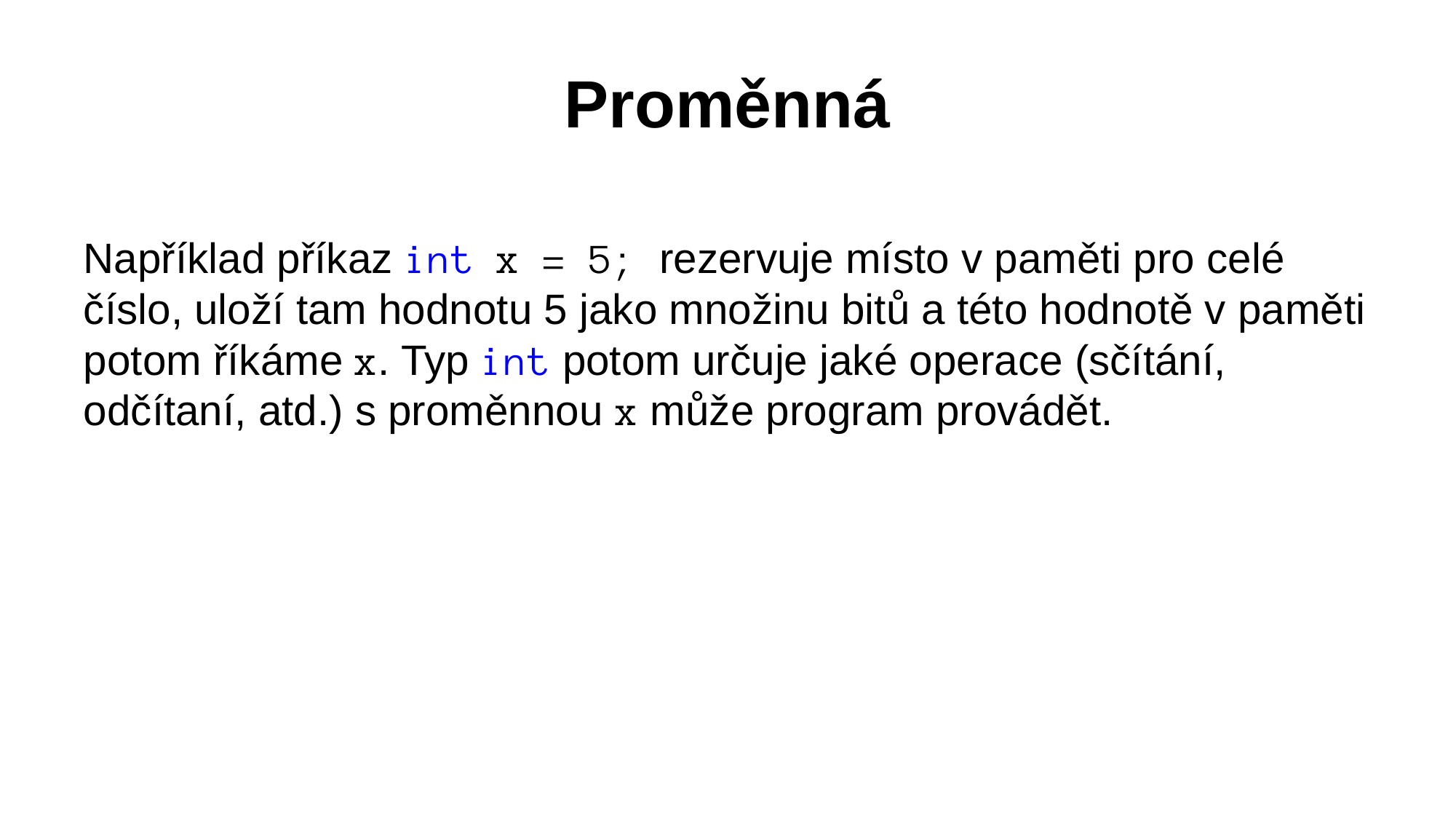

# Proměnná
Například příkaz int x = 5; rezervuje místo v paměti pro celé číslo, uloží tam hodnotu 5 jako množinu bitů a této hodnotě v paměti potom říkáme x. Typ int potom určuje jaké operace (sčítání, odčítaní, atd.) s proměnnou x může program provádět.